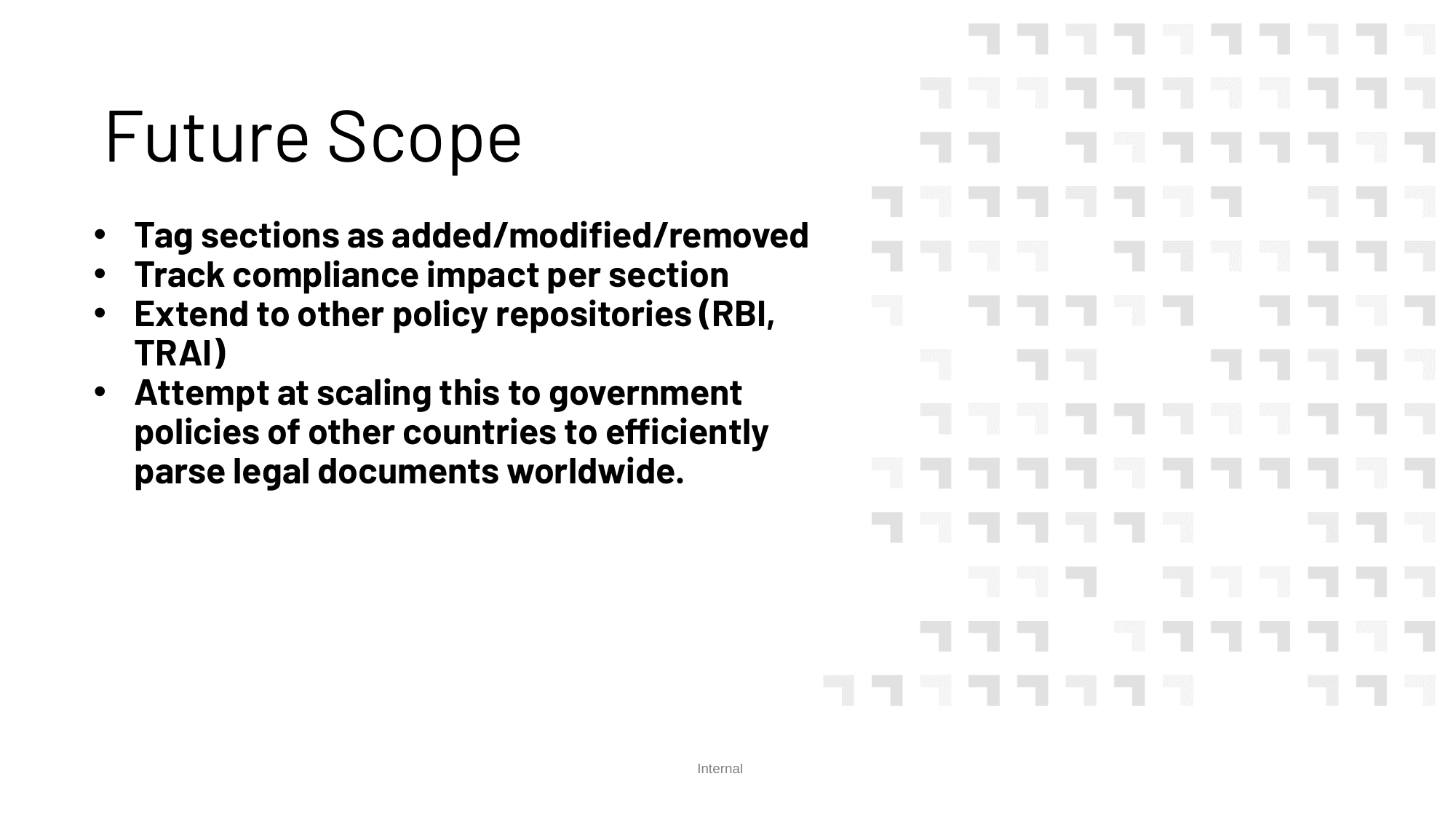

# Future Scope
Tag sections as added/modified/removed
Track compliance impact per section
Extend to other policy repositories (RBI, TRAI)
Attempt at scaling this to government policies of other countries to efficiently parse legal documents worldwide.